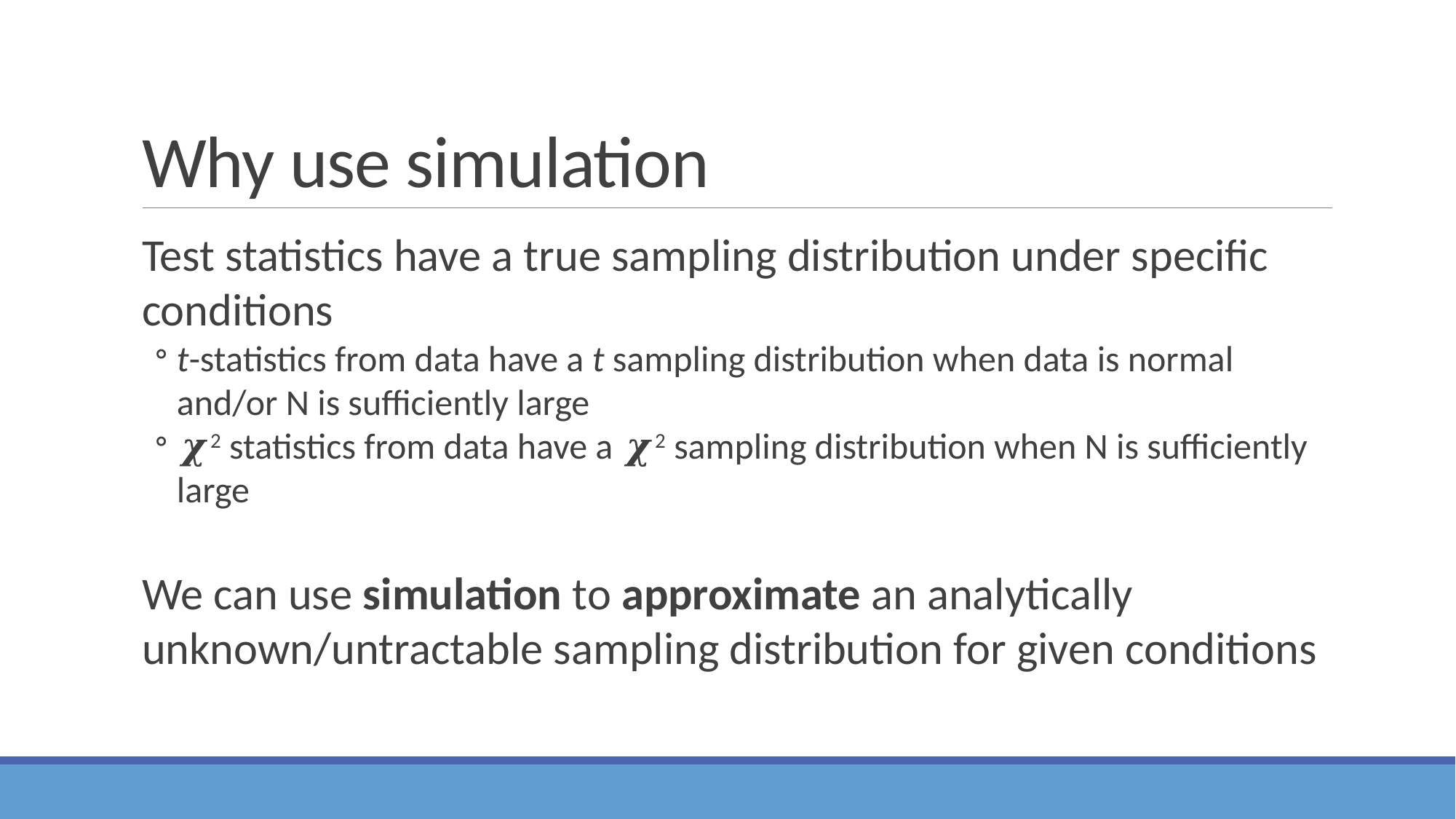

# Why use simulation
Test statistics have a true sampling distribution under specific conditions
t-statistics from data have a t sampling distribution when data is normal and/or N is sufficiently large
𝝌2 statistics from data have a 𝝌2 sampling distribution when N is sufficiently large

We can use simulation to approximate an analytically unknown/untractable sampling distribution for given conditions